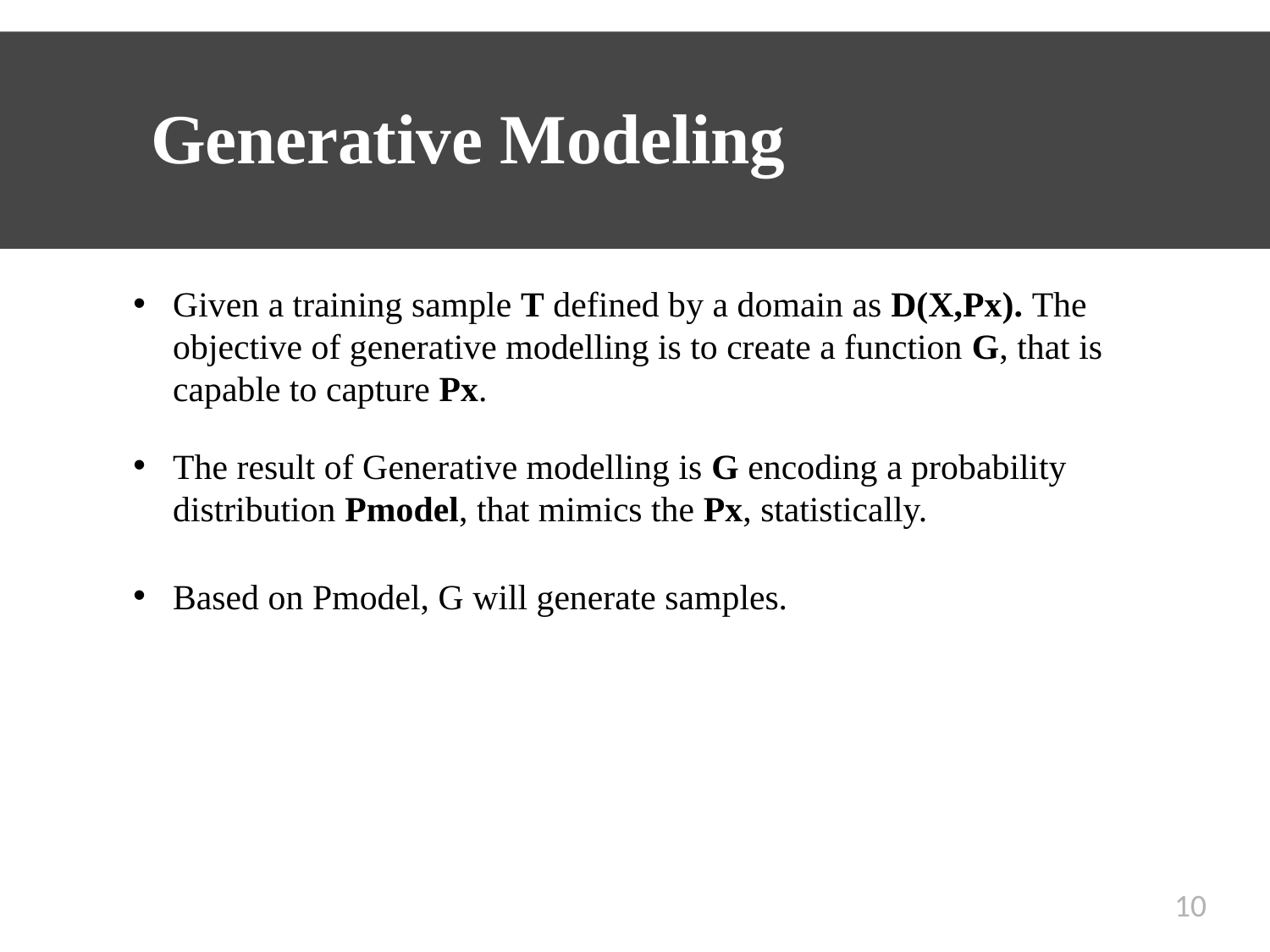

# Generative Modeling
Given a training sample T defined by a domain as D(X,Px). The objective of generative modelling is to create a function G, that is capable to capture Px.

The result of Generative modelling is G encoding a probability distribution Pmodel, that mimics the Px, statistically.

Based on Pmodel, G will generate samples.

10